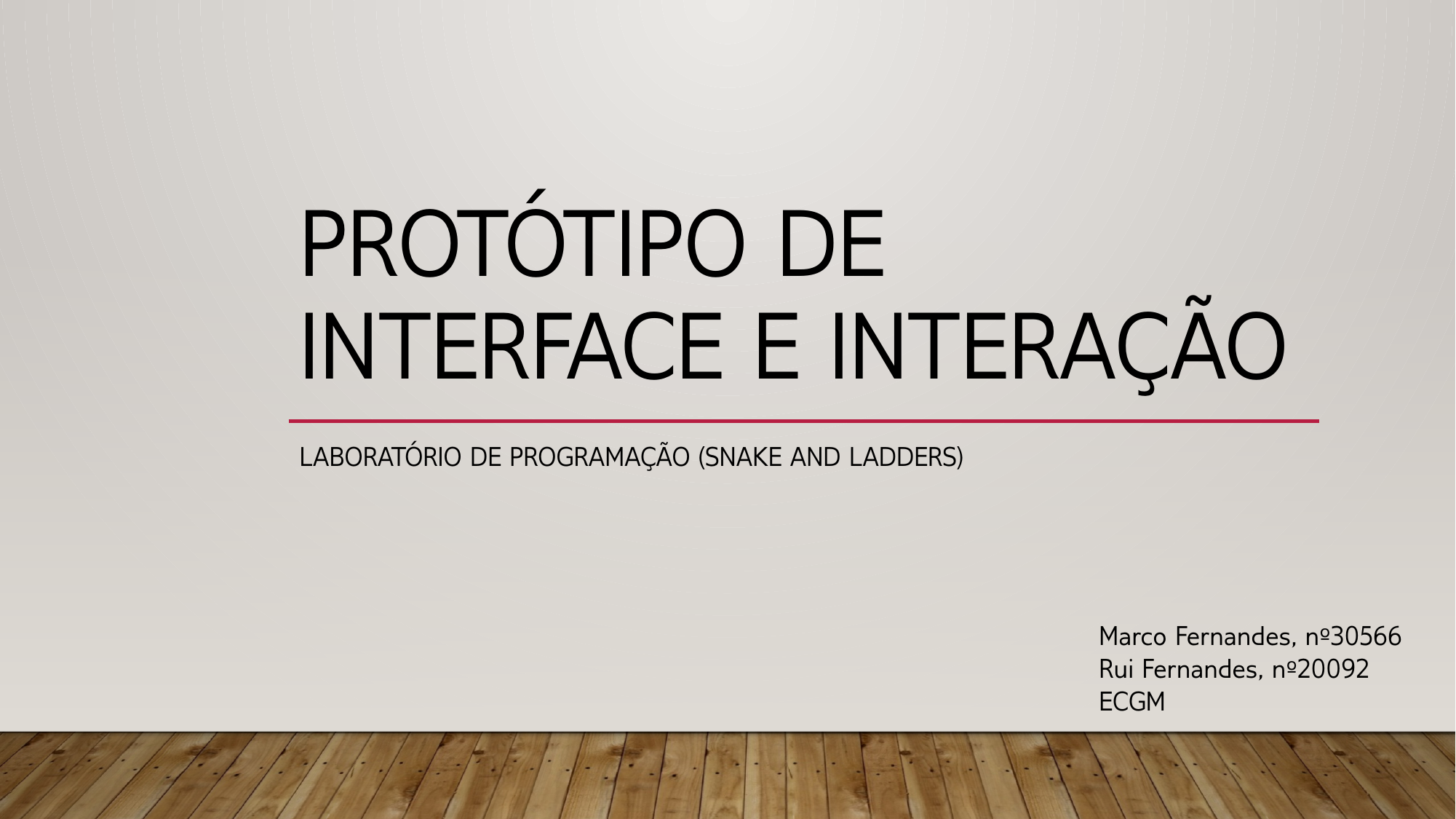

# Protótipo de Interface e Interação
Laboratório de programação (Snake and lAdders)
Marco Fernandes, nº30566
Rui Fernandes, nº20092
ECGM